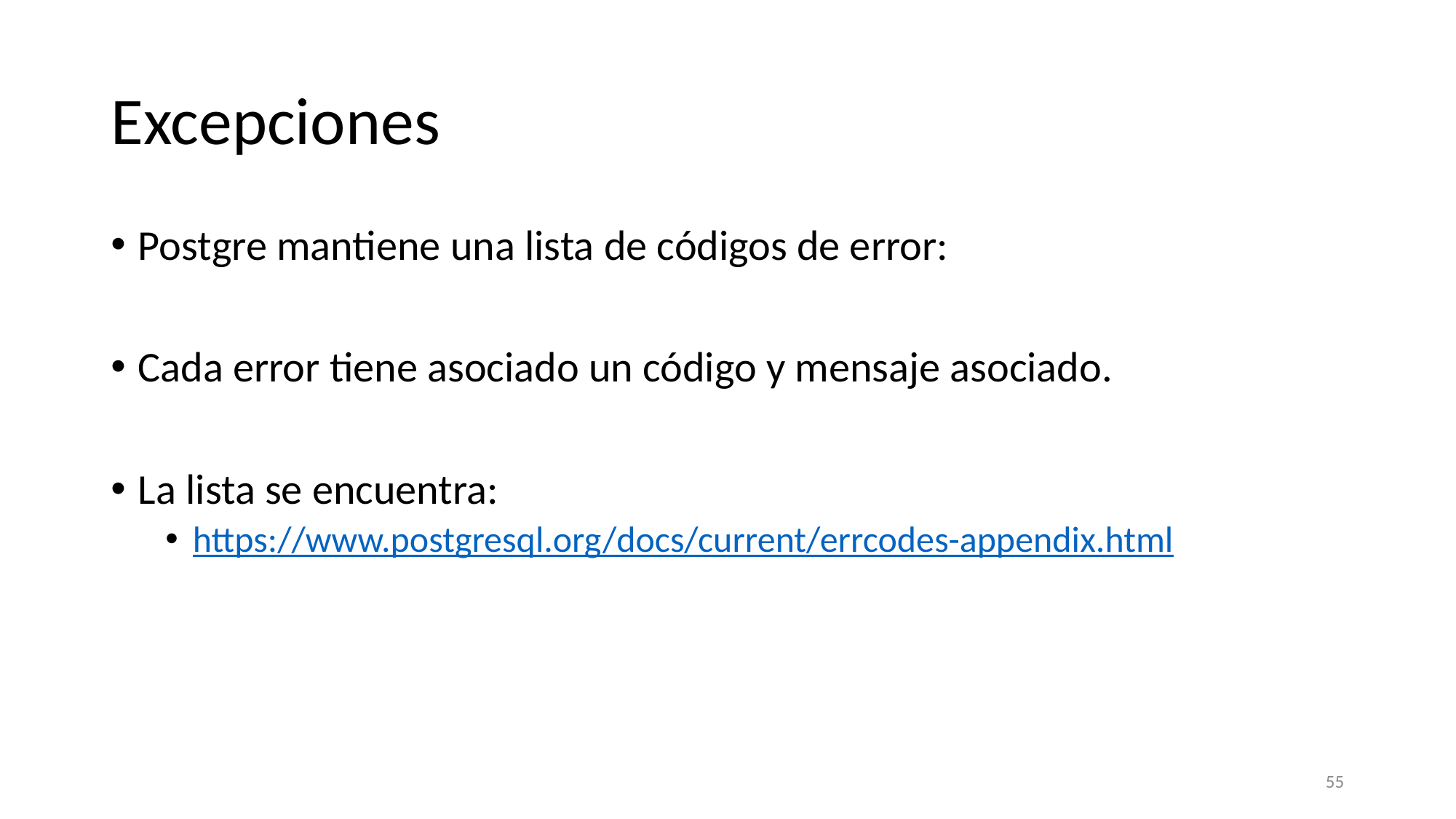

# Excepciones
Postgre mantiene una lista de códigos de error:

Cada error tiene asociado un código y mensaje asociado.

La lista se encuentra:
https://www.postgresql.org/docs/current/errcodes-appendix.html

55